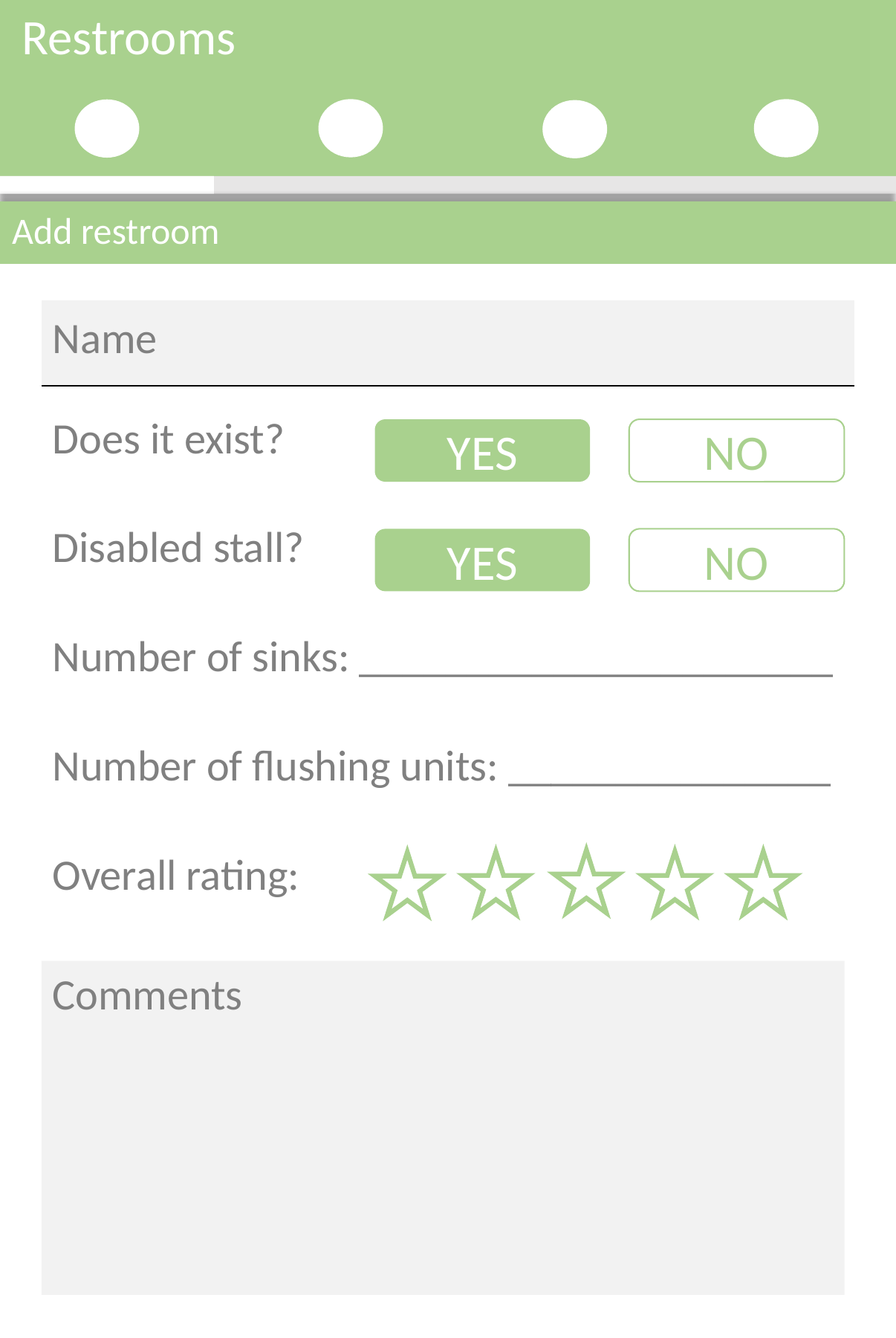

Restrooms

Add restroom

| Name |
| --- |
| Does it exist? |
| --- |
| Disabled stall? |
| Number of sinks: \_\_\_\_\_\_\_\_\_\_\_\_\_\_\_\_\_\_\_\_\_\_ |
| Number of flushing units: \_\_\_\_\_\_\_\_\_\_\_\_\_\_\_ |
| Overall rating: |
NO
YES

YES
NO

Comments